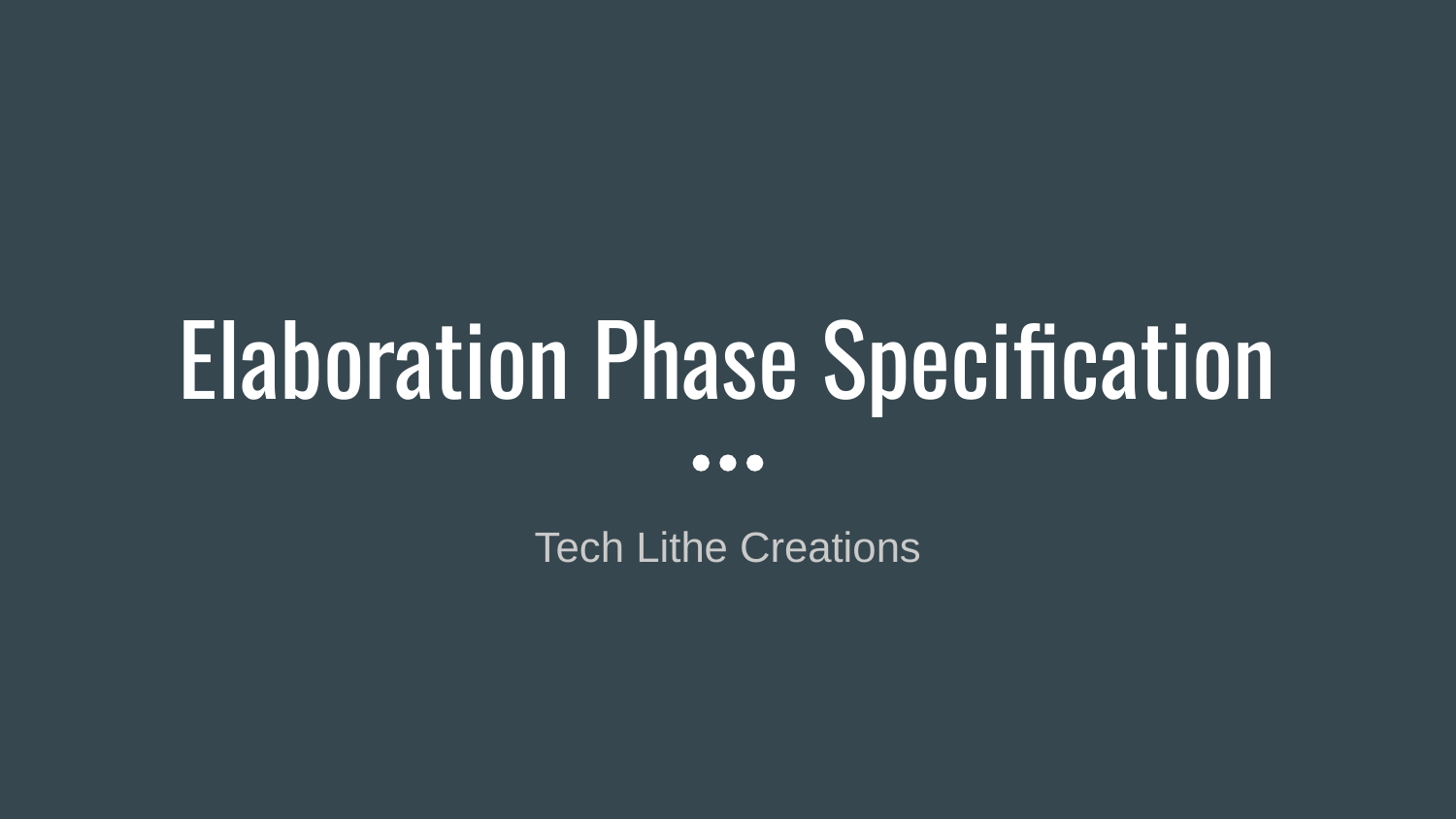

# Elaboration Phase Specification
Tech Lithe Creations